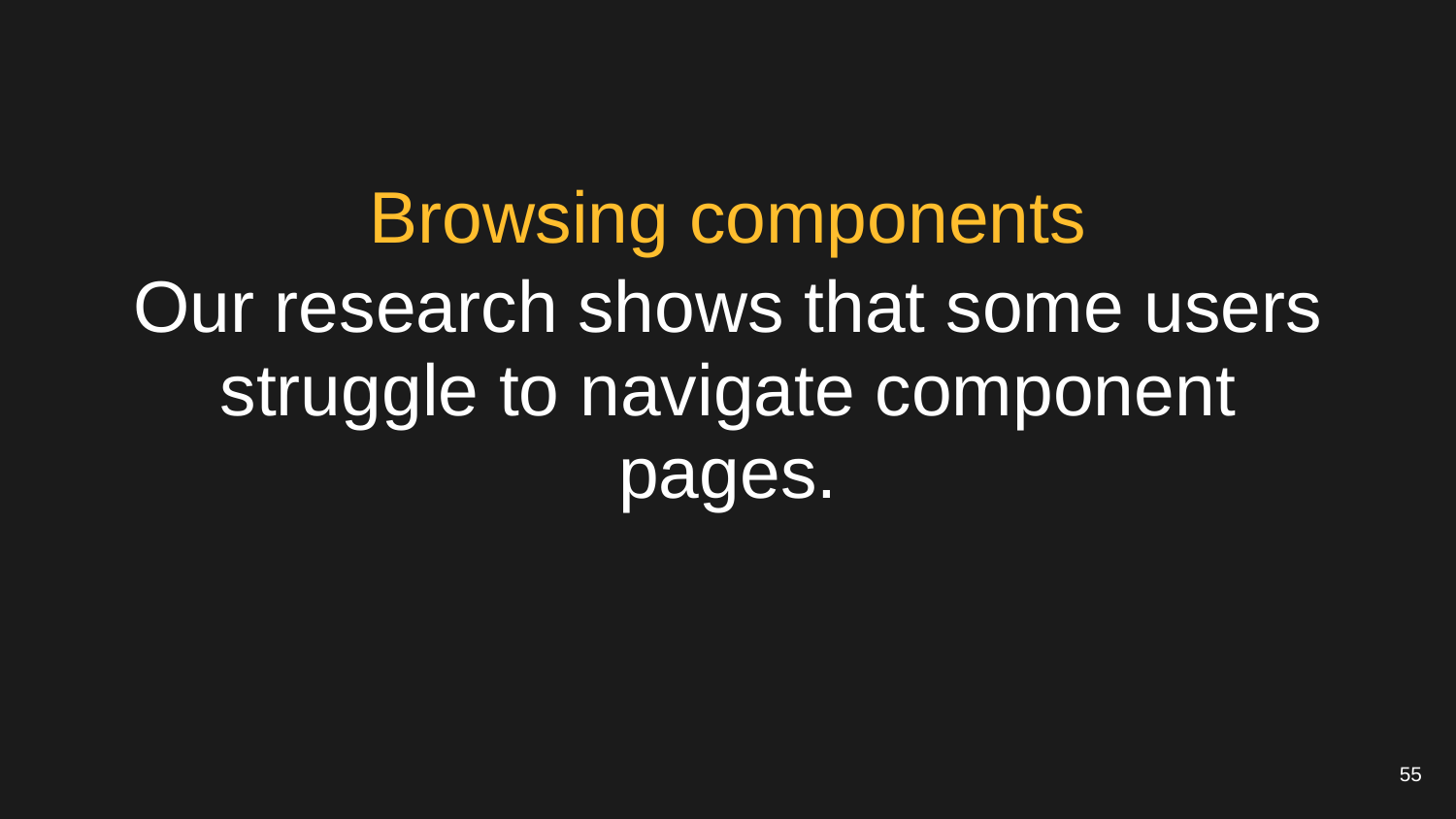

# Browsing components
Our research shows that some users struggle to navigate component pages.
55